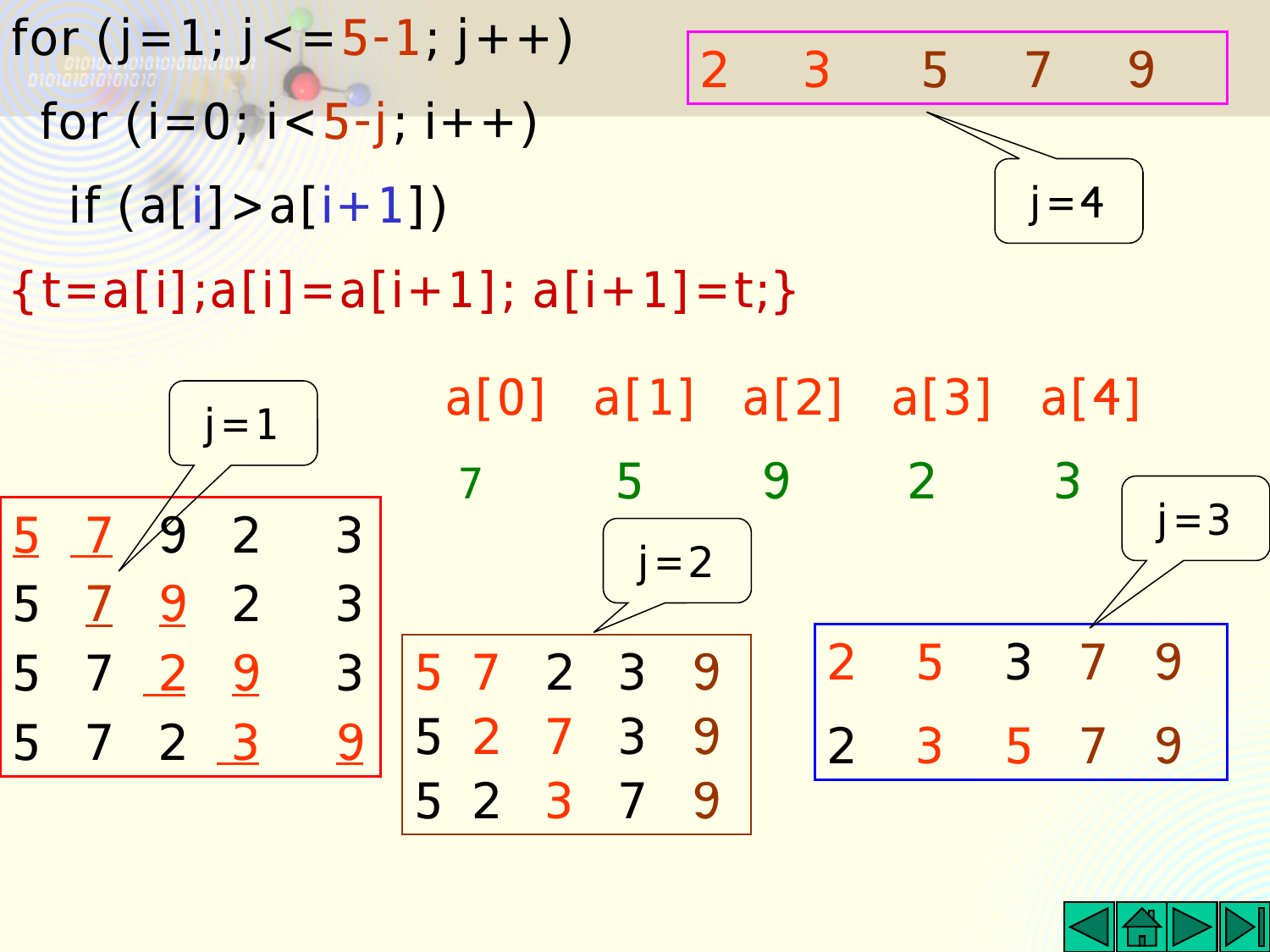

for (j=1; j<=5-1; j++)
  for (i=0; i<5-j; i++)
    if (a[i]>a[i+1])
{t=a[i];a[i]=a[i+1]; a[i+1]=t;}
2     3      5     7     9
j=4
a[0]   a[1]   a[2]   a[3]   a[4]
 7         5        9        2        3
j=1
j=3
5   7   9   2     3
5   7   9   2     3
5   7   2   9     3
5   7   2   3     9
j=2
2    5    3   7   9
2    3    5   7   9
5  7   2   3   9
5  2   7   3   9
5  2   3   7   9